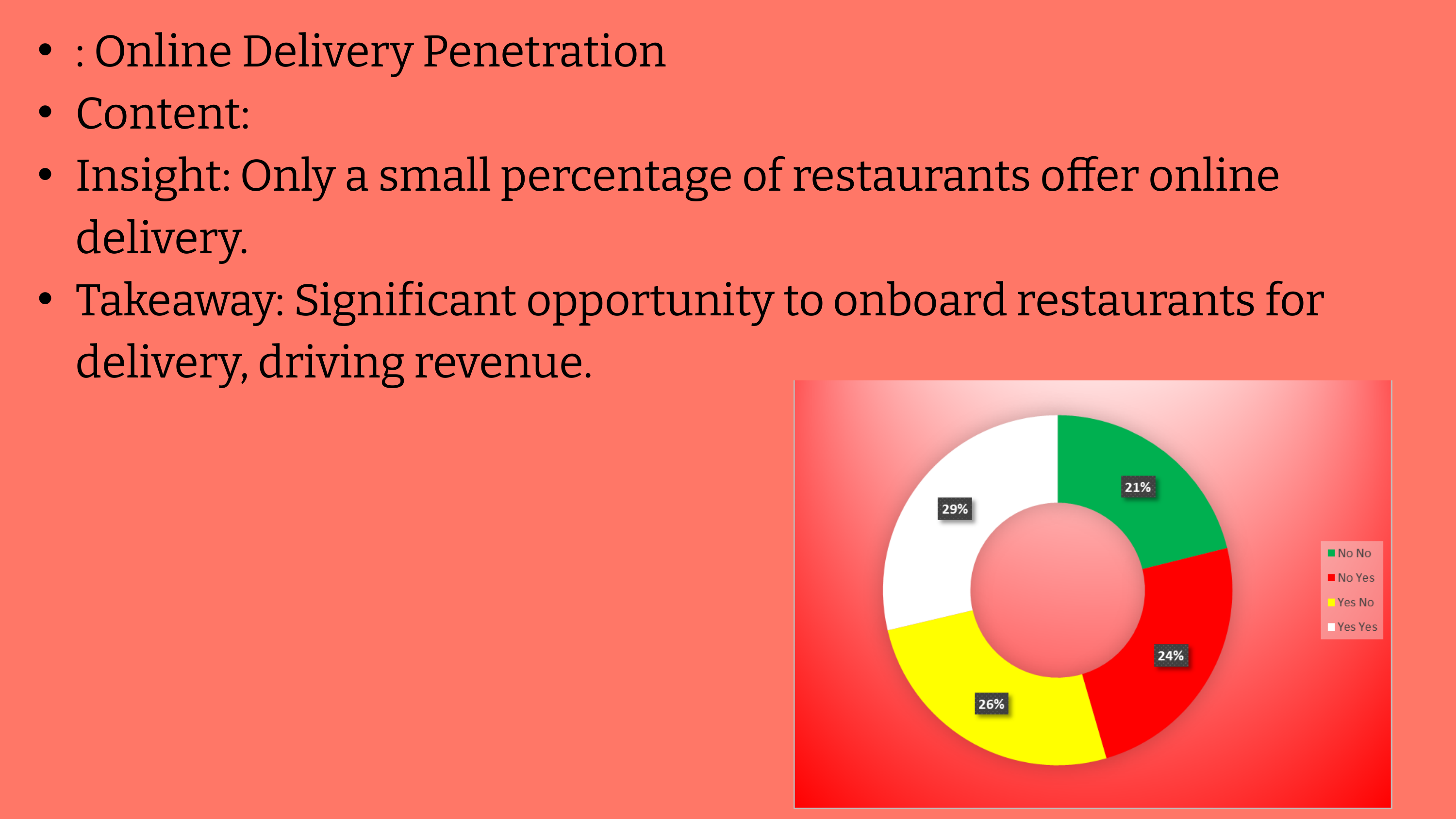

: Online Delivery Penetration
Content:
Insight: Only a small percentage of restaurants offer online delivery.
Takeaway: Significant opportunity to onboard restaurants for delivery, driving revenue.